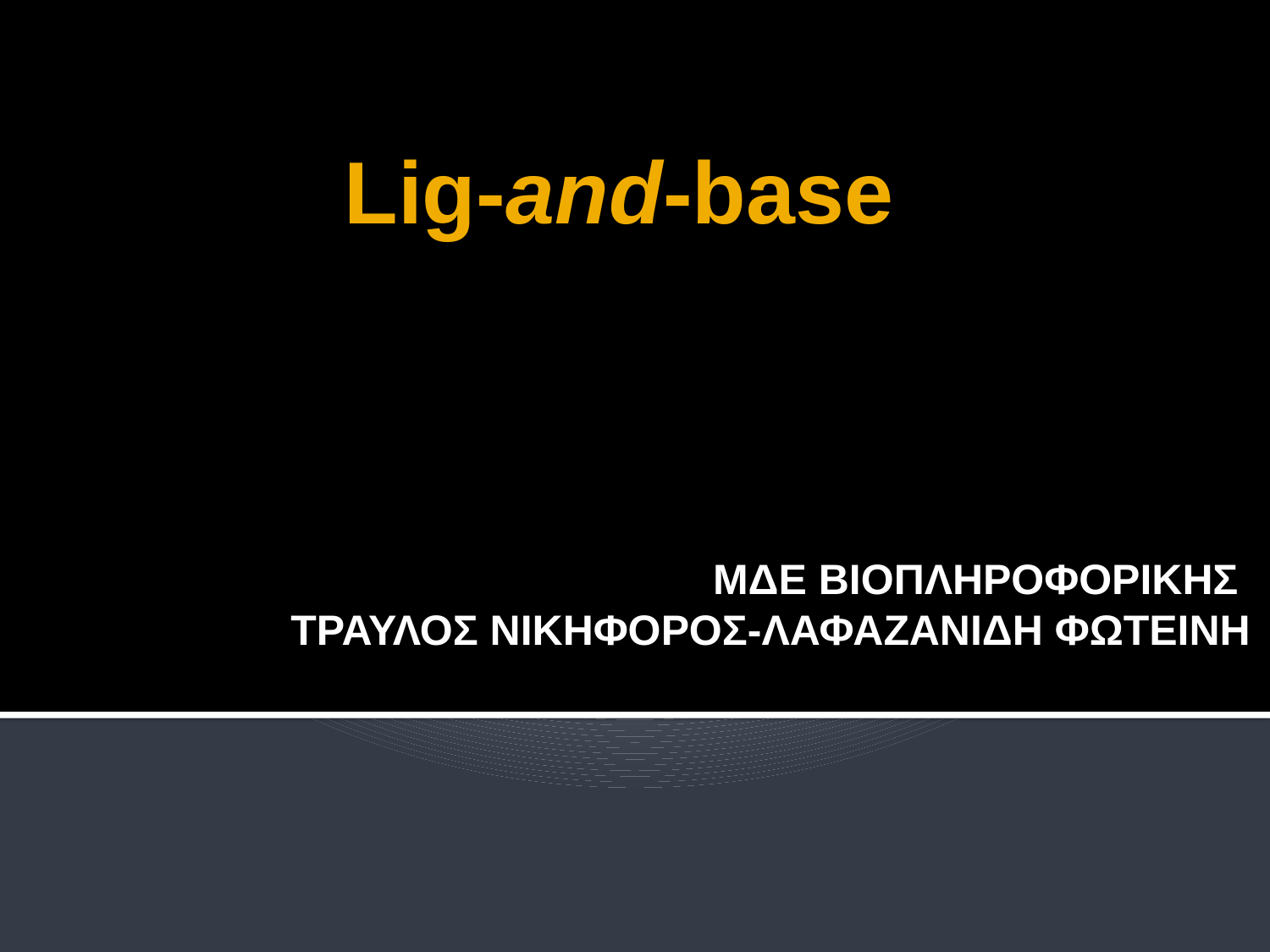

# Lig-and-base
ΜΔΕ ΒΙΟΠΛΗΡΟΦΟΡΙΚΗΣ
ΤΡΑΥΛΟΣ ΝΙΚΗΦΟΡΟΣ-ΛΑΦΑΖΑΝΙΔΗ ΦΩΤΕΙΝΗ